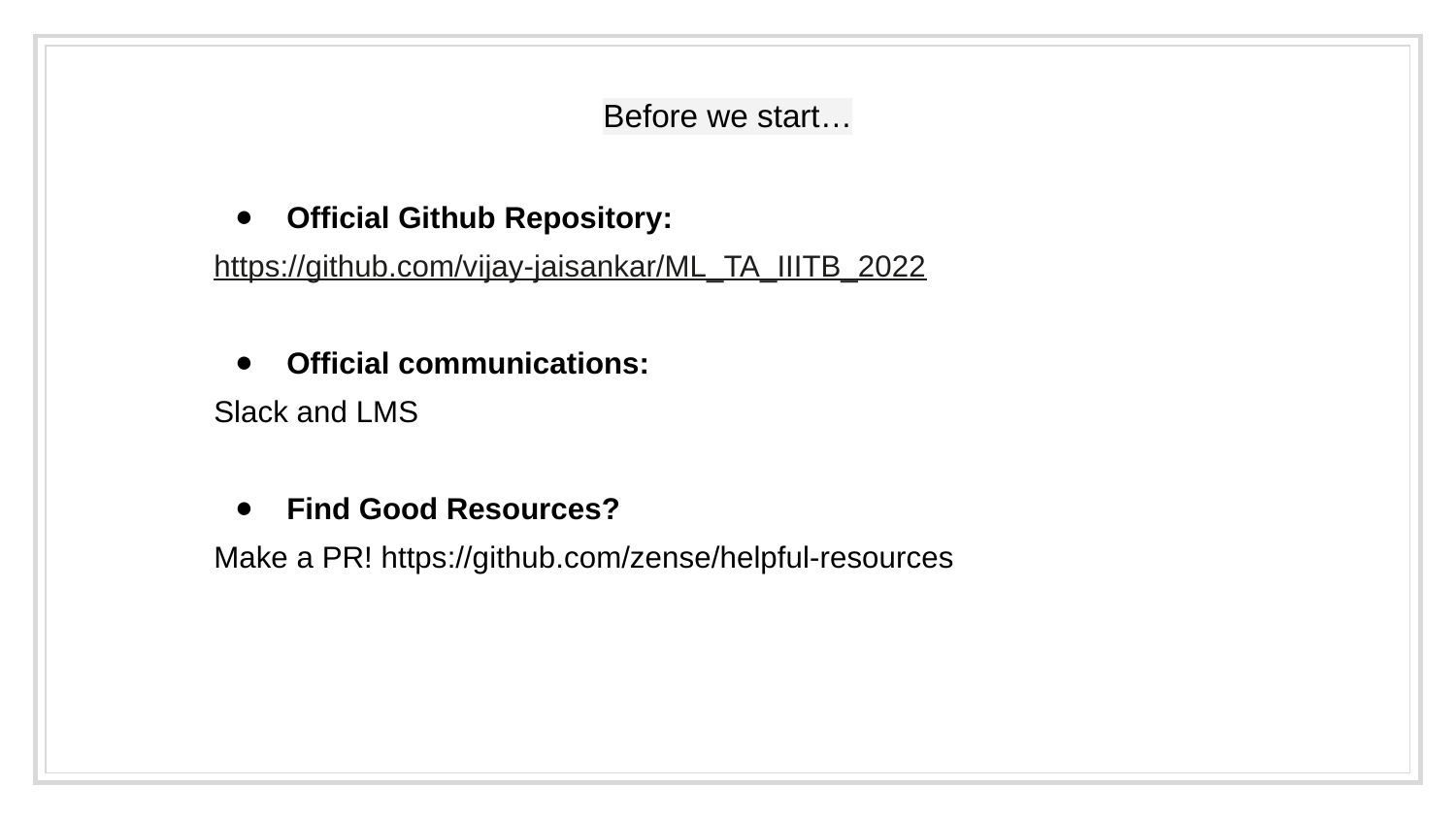

# Before we start…
Official Github Repository:
https://github.com/vijay-jaisankar/ML_TA_IIITB_2022

Official communications:
Slack and LMS

Find Good Resources?
Make a PR! https://github.com/zense/helpful-resources